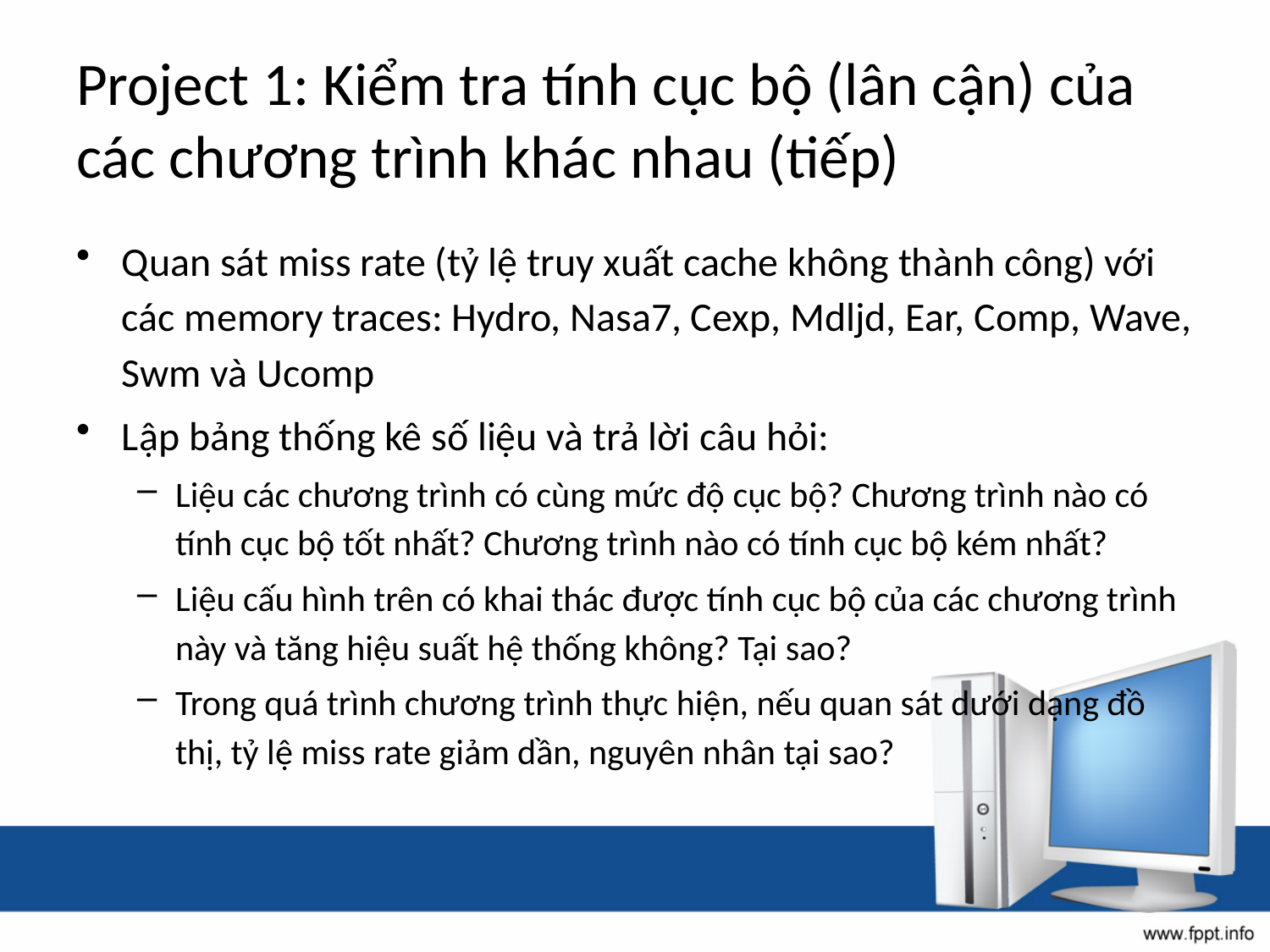

# Project 1: Kiểm tra tính cục bộ (lân cận) của các chương trình khác nhau (tiếp)
Quan sát miss rate (tỷ lệ truy xuất cache không thành công) với các memory traces: Hydro, Nasa7, Cexp, Mdljd, Ear, Comp, Wave, Swm và Ucomp
Lập bảng thống kê số liệu và trả lời câu hỏi:
Liệu các chương trình có cùng mức độ cục bộ? Chương trình nào có tính cục bộ tốt nhất? Chương trình nào có tính cục bộ kém nhất?
Liệu cấu hình trên có khai thác được tính cục bộ của các chương trình này và tăng hiệu suất hệ thống không? Tại sao?
Trong quá trình chương trình thực hiện, nếu quan sát dưới dạng đồ thị, tỷ lệ miss rate giảm dần, nguyên nhân tại sao?